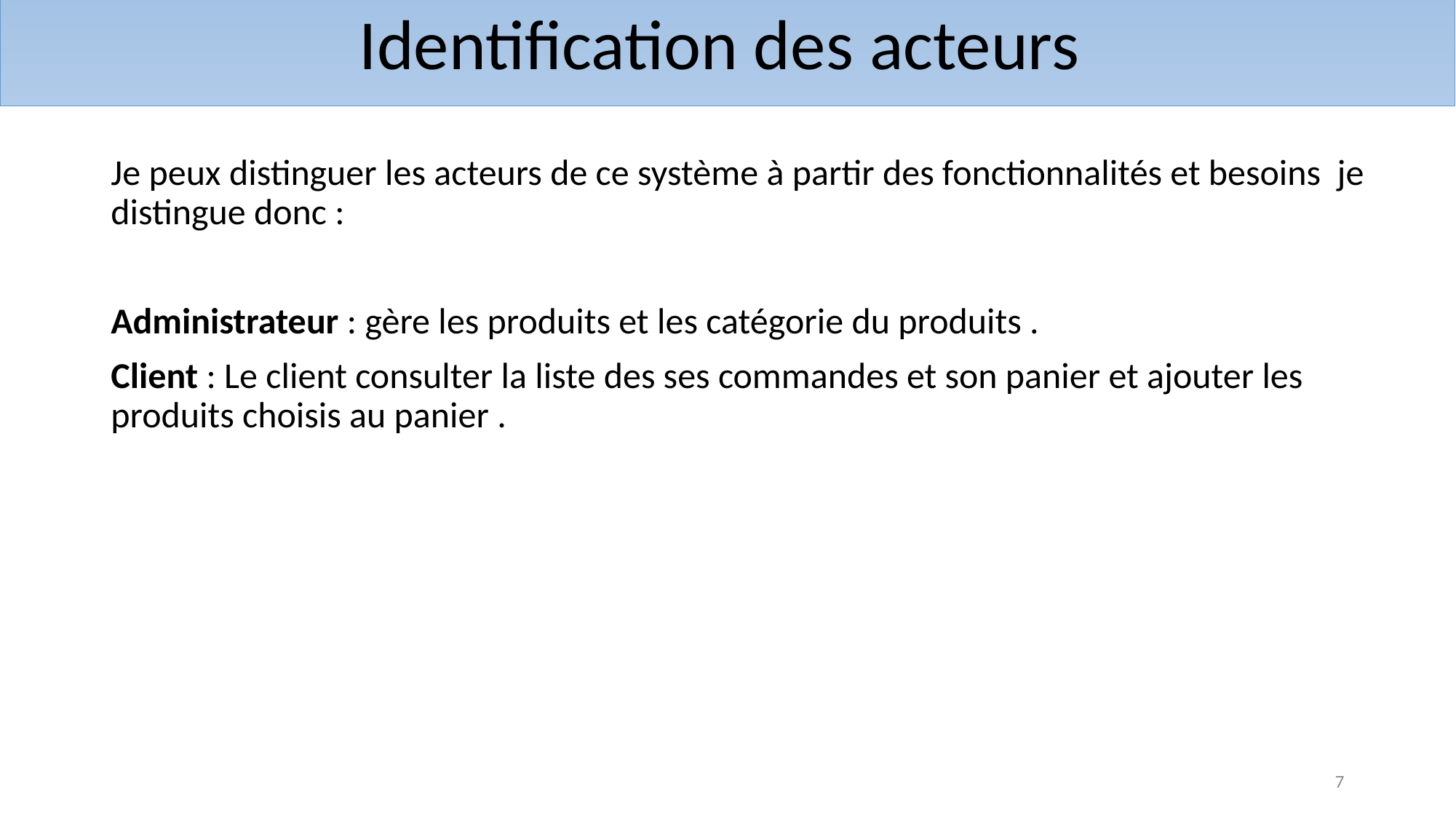

Identification des acteurs
Je peux distinguer les acteurs de ce système à partir des fonctionnalités et besoins  je distingue donc :

Administrateur : gère les produits et les catégorie du produits .
Client : Le client consulter la liste des ses commandes et son panier et ajouter les produits choisis au panier .

7